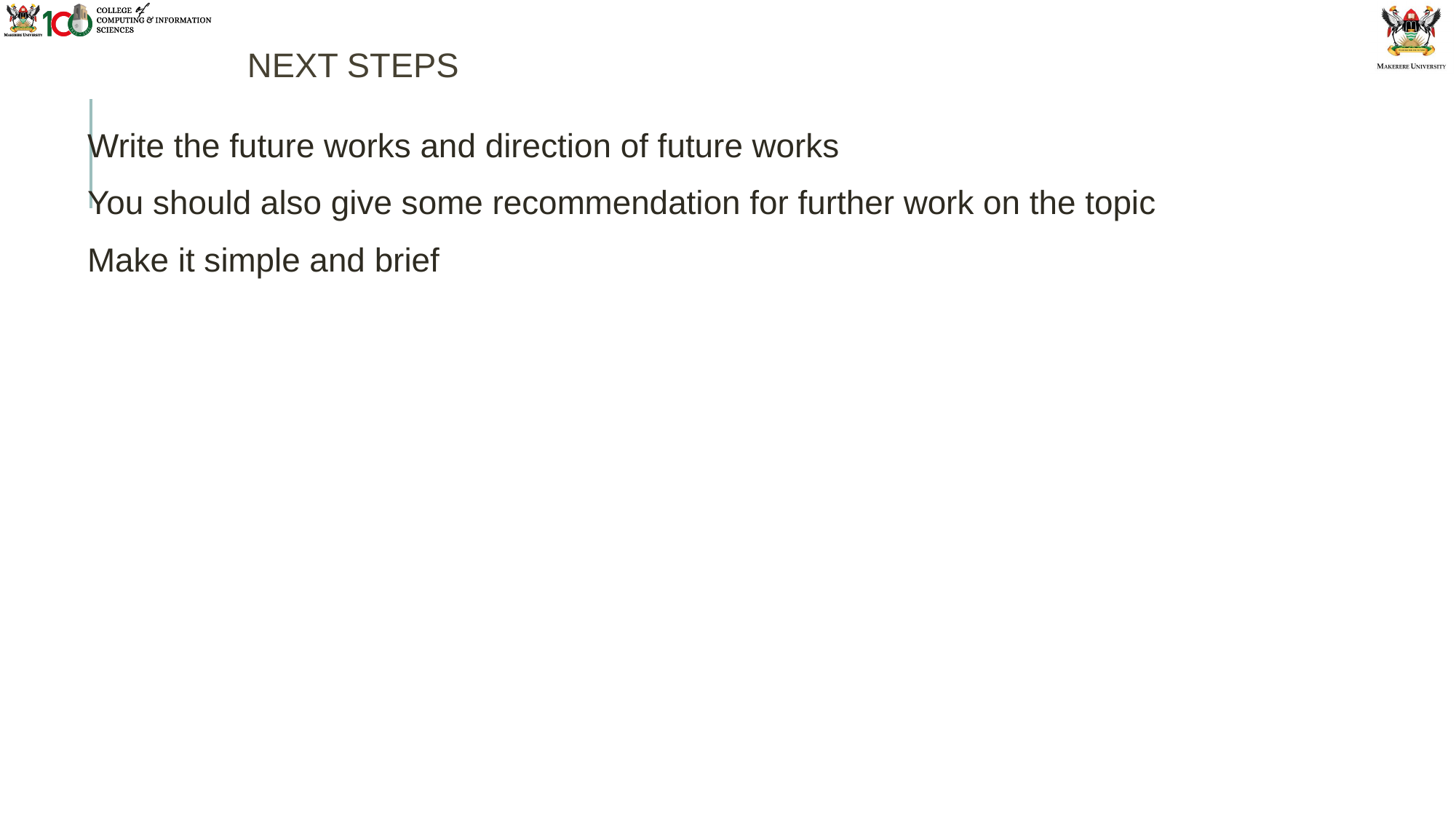

# NEXT STEPS
Write the future works and direction of future works
You should also give some recommendation for further work on the topic
Make it simple and brief